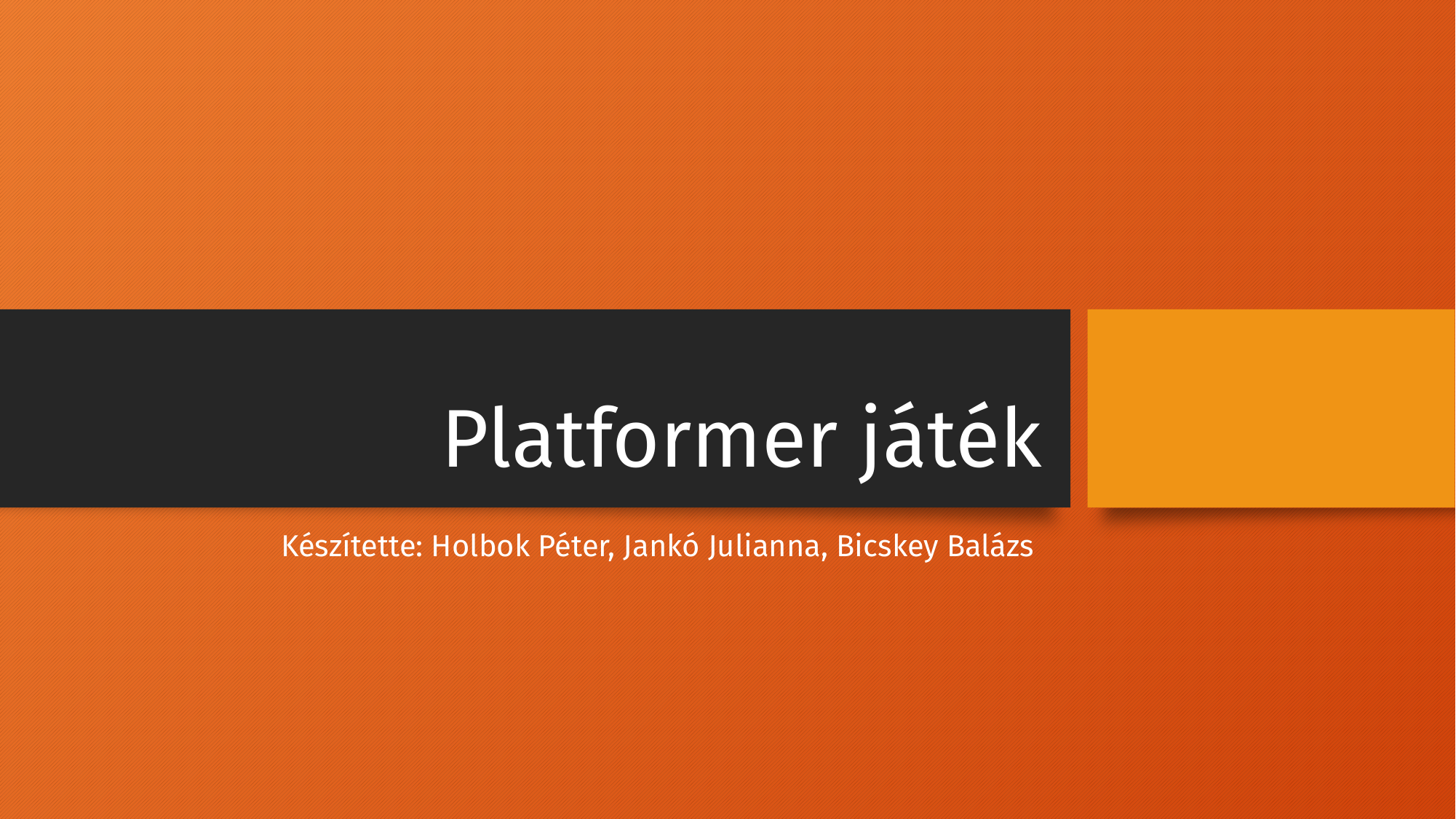

# Platformer játék
Készítette: Holbok Péter, Jankó Julianna, Bicskey Balázs